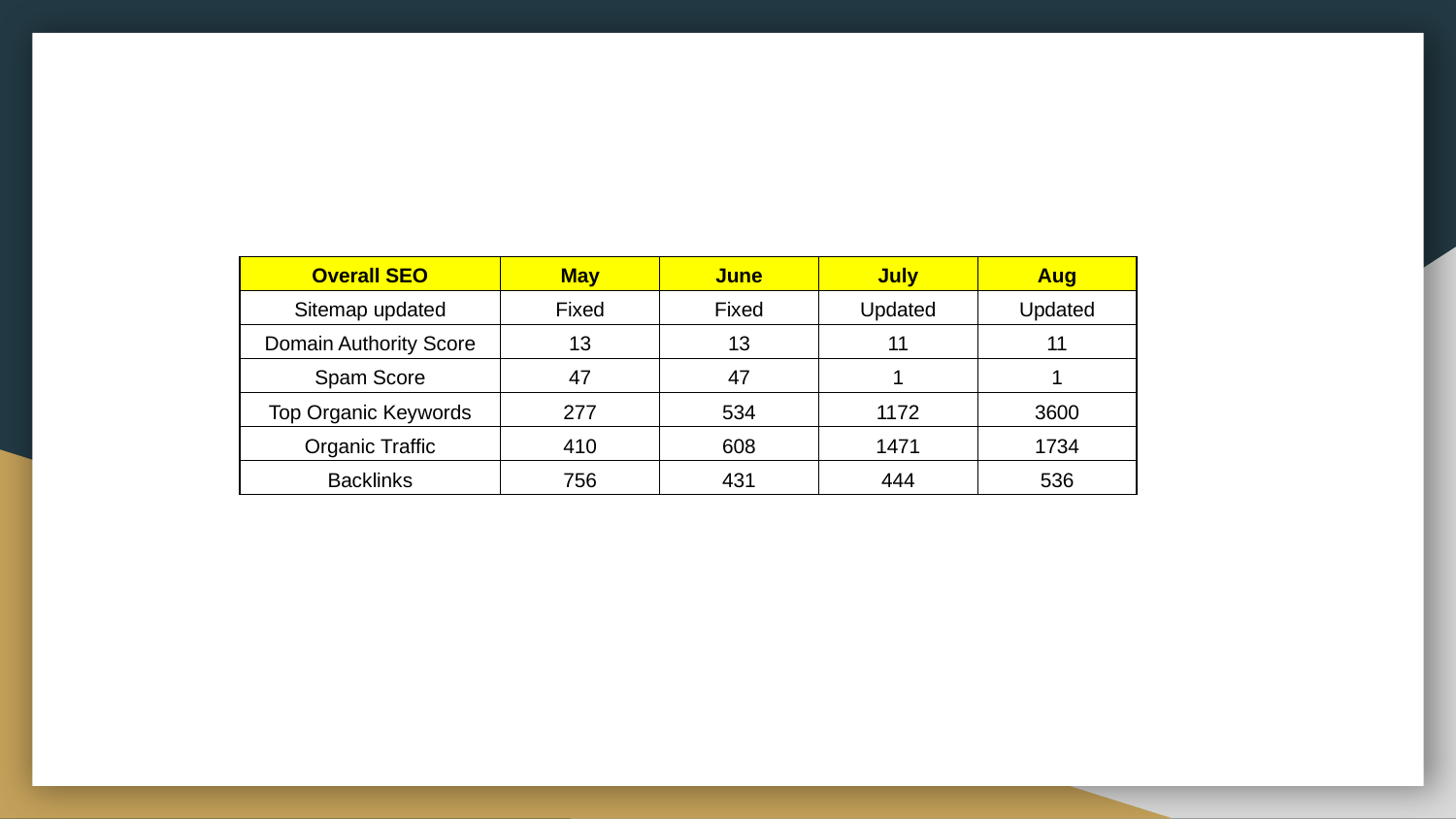

| Overall SEO | May | June | July | Aug |
| --- | --- | --- | --- | --- |
| Sitemap updated | Fixed | Fixed | Updated | Updated |
| Domain Authority Score | 13 | 13 | 11 | 11 |
| Spam Score | 47 | 47 | 1 | 1 |
| Top Organic Keywords | 277 | 534 | 1172 | 3600 |
| Organic Traffic | 410 | 608 | 1471 | 1734 |
| Backlinks | 756 | 431 | 444 | 536 |